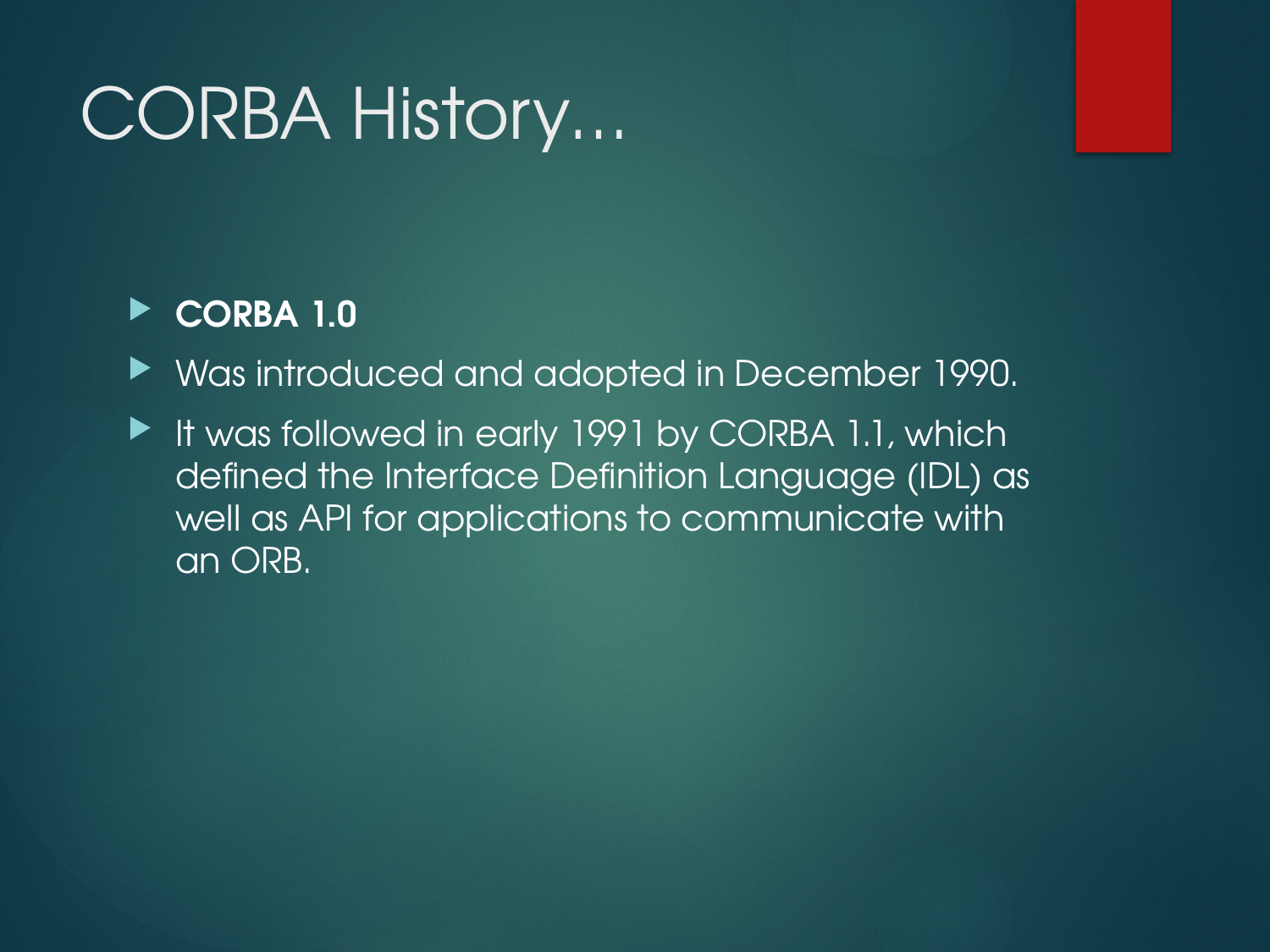

# CORBA History…
CORBA 1.0
Was introduced and adopted in December 1990.
It was followed in early 1991 by CORBA 1.1, which defined the Interface Definition Language (IDL) as well as API for applications to communicate with an ORB.